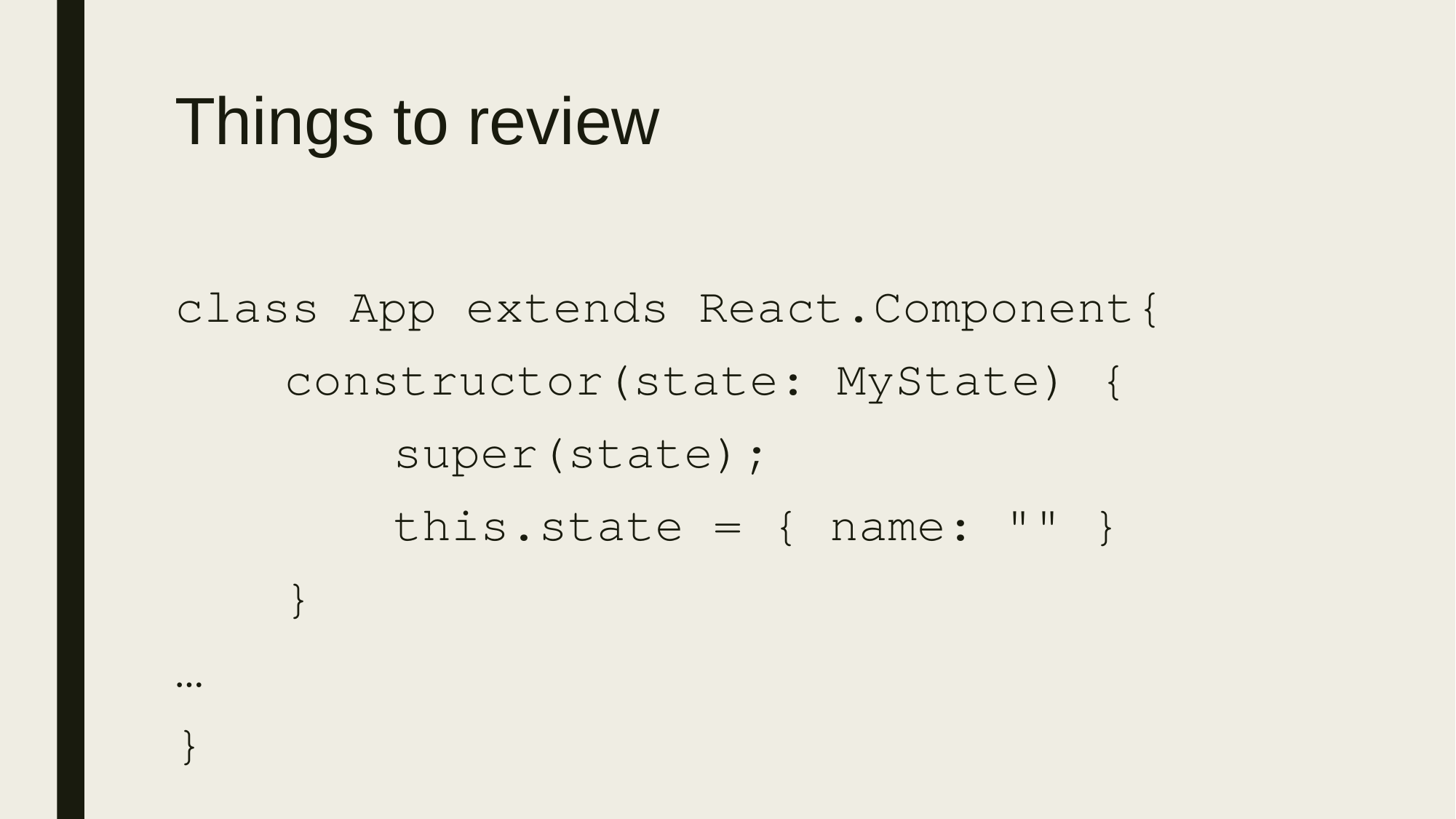

# Things to review
class App extends React.Component{
	constructor(state: MyState) {
 		super(state);
 		this.state = { name: "" }
	}
…
}